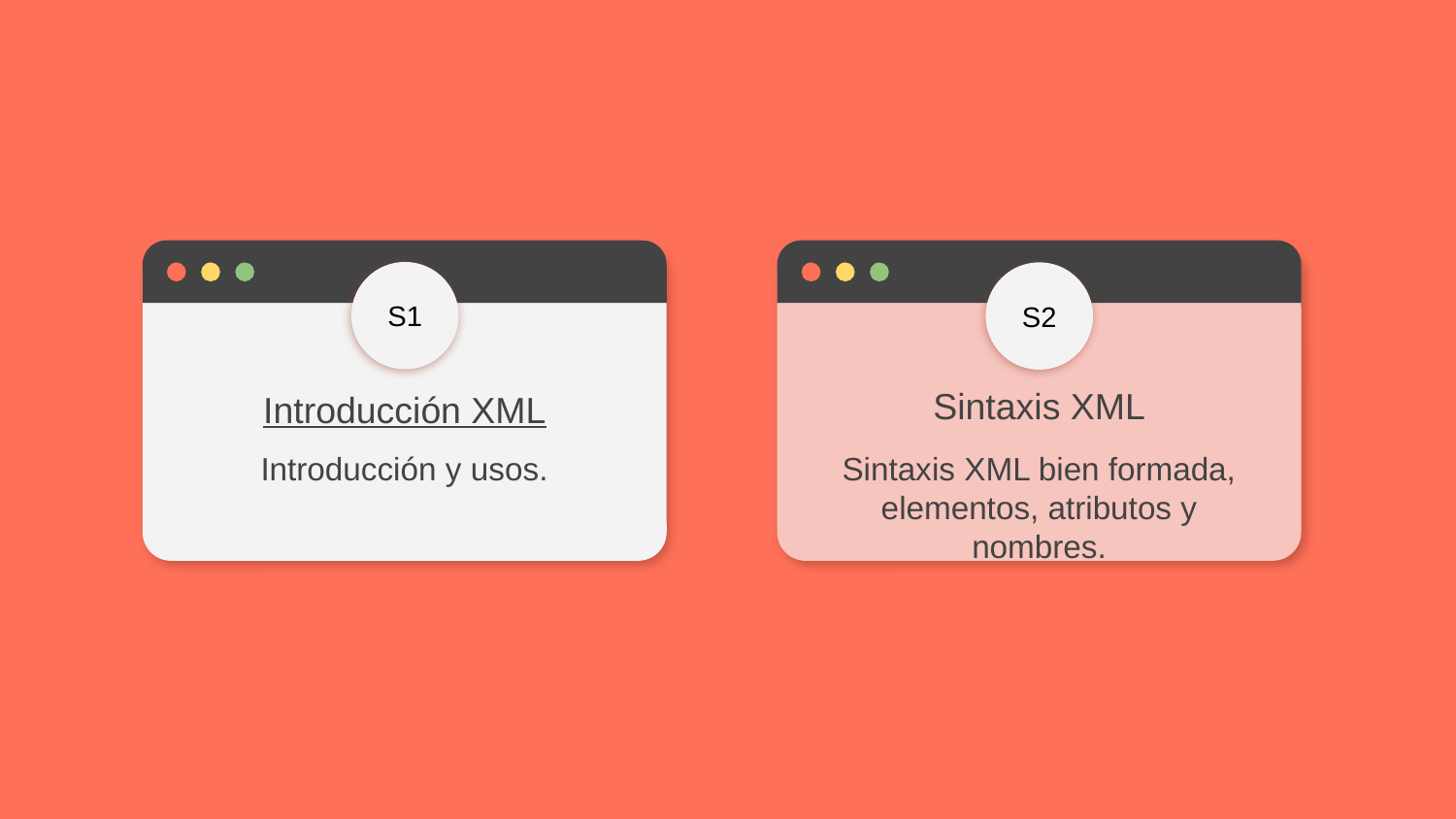

S1
S2
Sintaxis XML
Introducción XML
Introducción y usos.
Sintaxis XML bien formada, elementos, atributos y nombres.